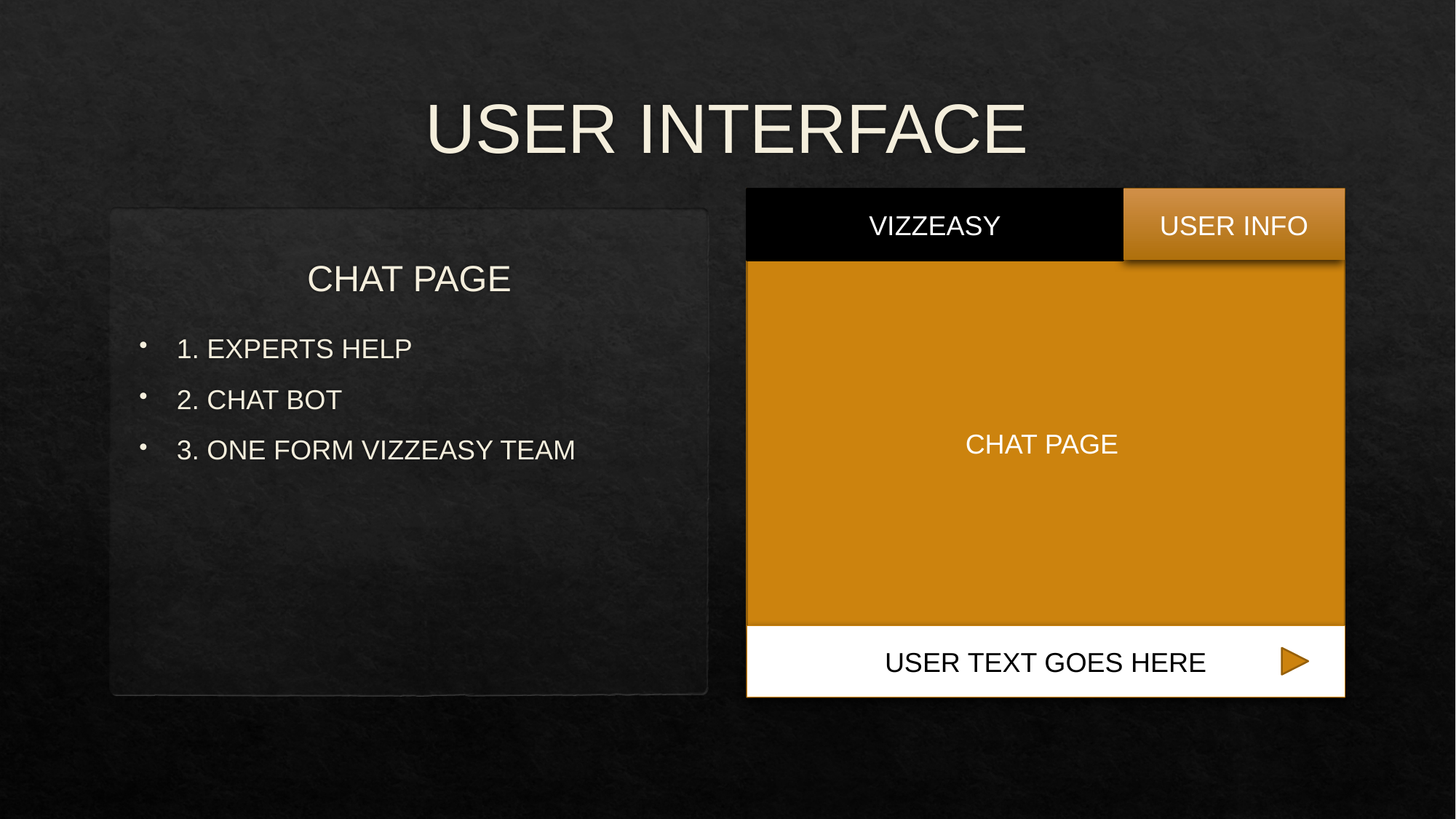

# USER INTERFACE
CHAT PAGE
VIZZEASY
USER INFO
USER TEXT GOES HERE
CHAT PAGE
1. EXPERTS HELP
2. CHAT BOT
3. ONE FORM VIZZEASY TEAM